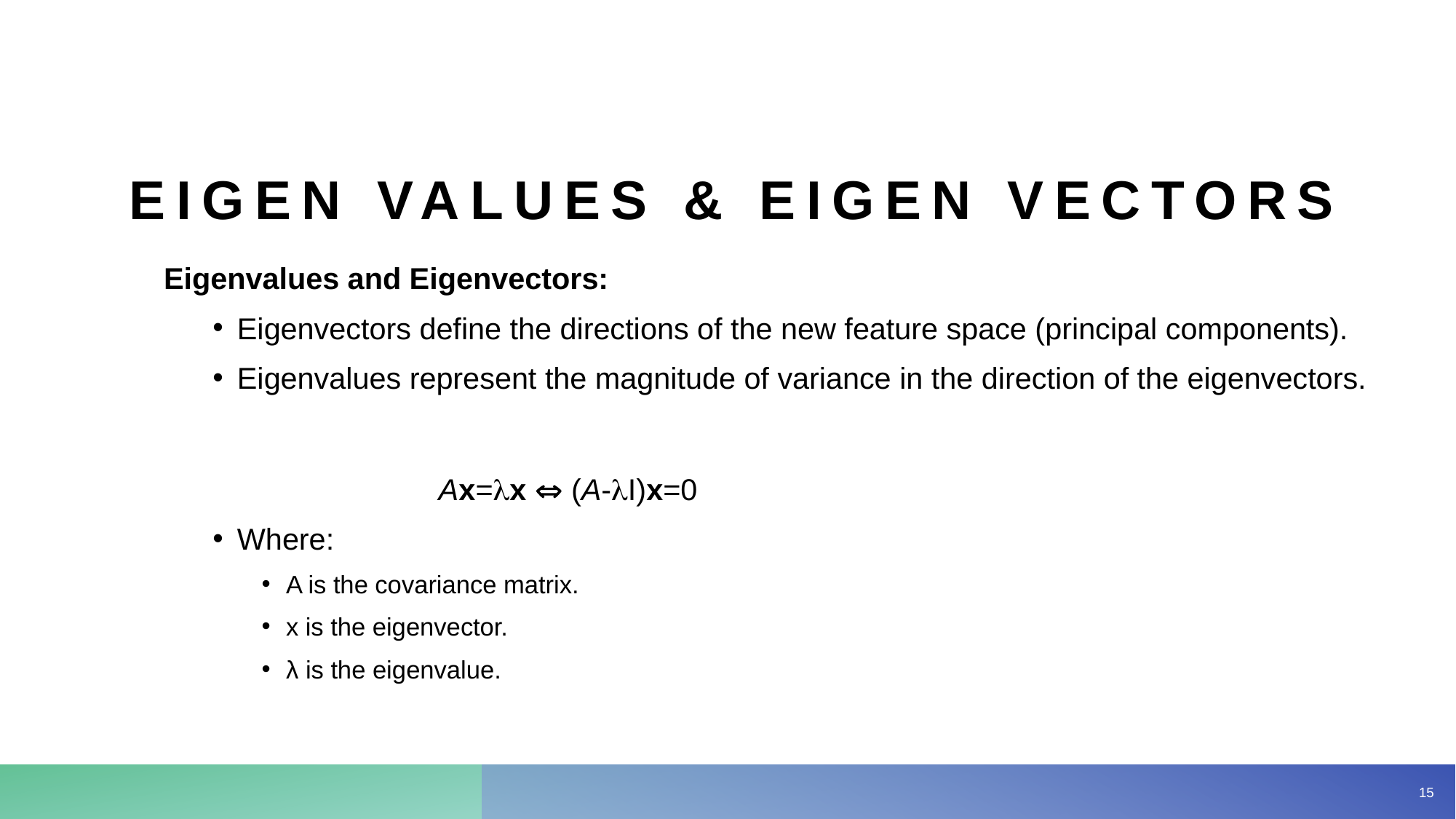

# Eigen values & eigen vectors
Eigenvalues and Eigenvectors:
Eigenvectors define the directions of the new feature space (principal components).
Eigenvalues represent the magnitude of variance in the direction of the eigenvectors.

                           Ax=λx ⇔ (A-λI)x=0
Where:
A is the covariance matrix.
x is the eigenvector.
λ is the eigenvalue.

15